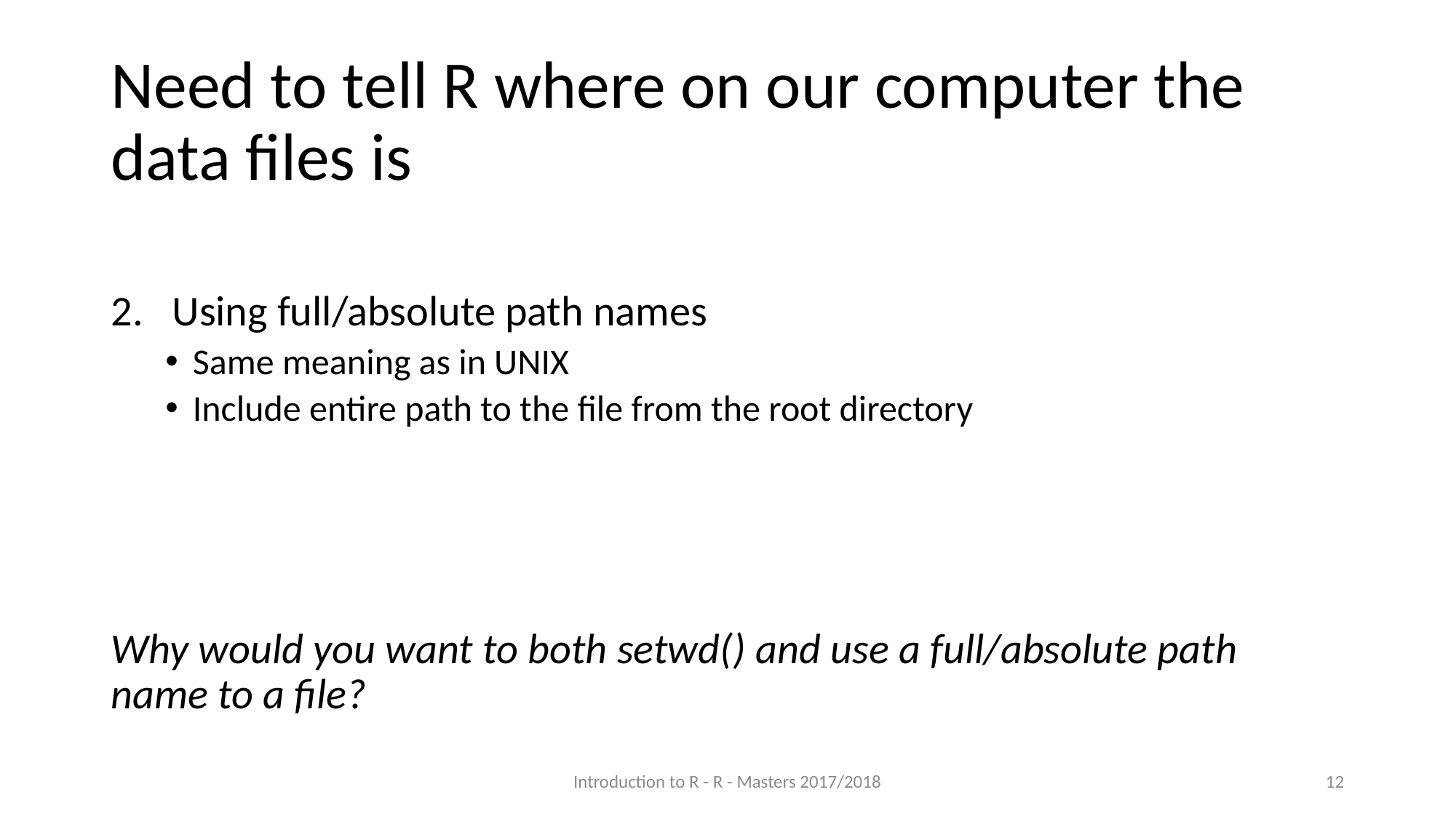

# Need to tell R where on our computer the data files is

Using full/absolute path names
Same meaning as in UNIX
Include entire path to the file from the root directory

Why would you want to both setwd() and use a full/absolute path name to a file?
Introduction to R - R - Masters 2017/2018
12